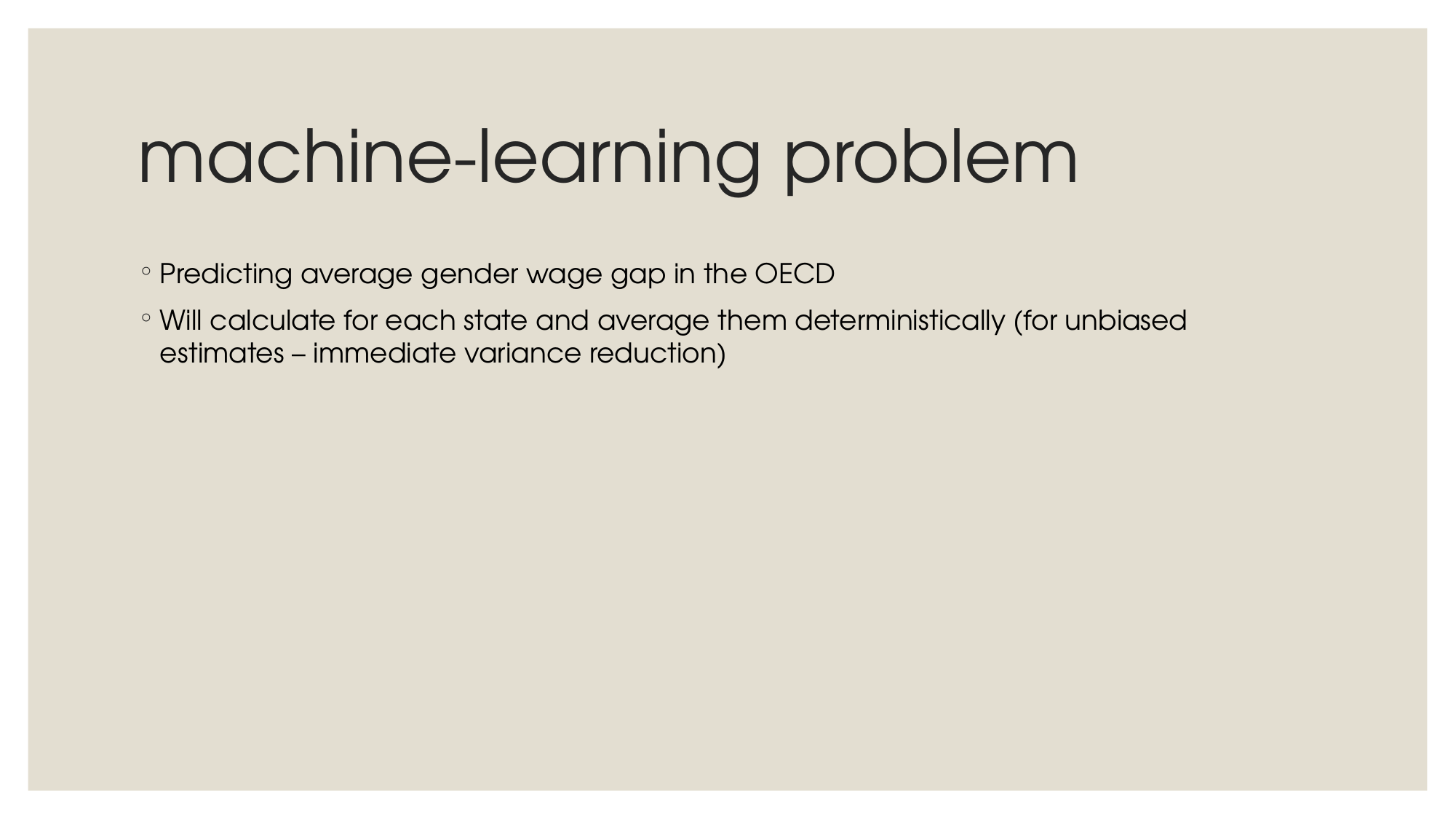

# machine-learning problem
Predicting average gender wage gap in the OECD
Will calculate for each state and average them deterministically (for unbiased estimates – immediate variance reduction)